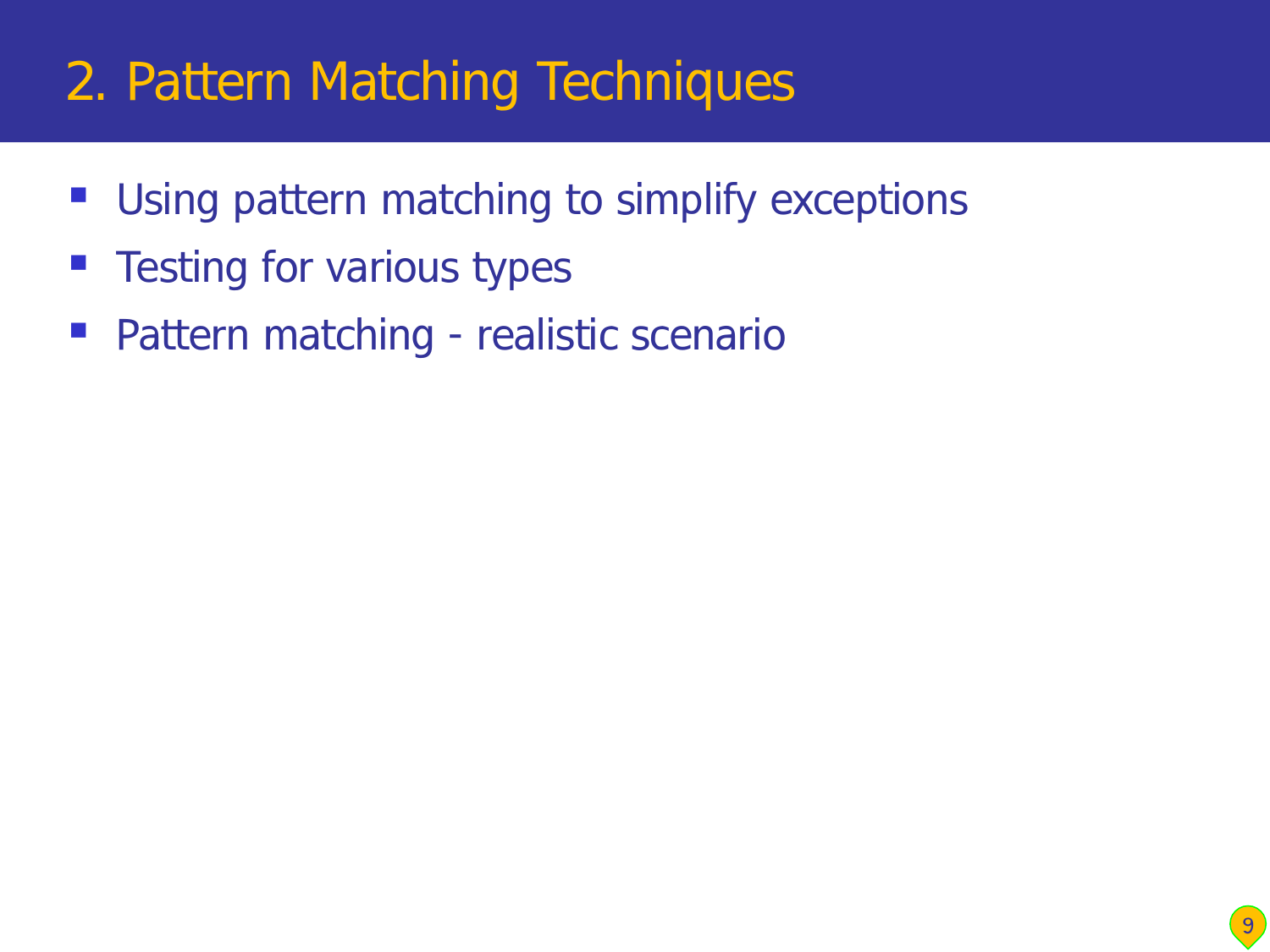

# 2. Pattern Matching Techniques
Using pattern matching to simplify exceptions
Testing for various types
Pattern matching - realistic scenario
9